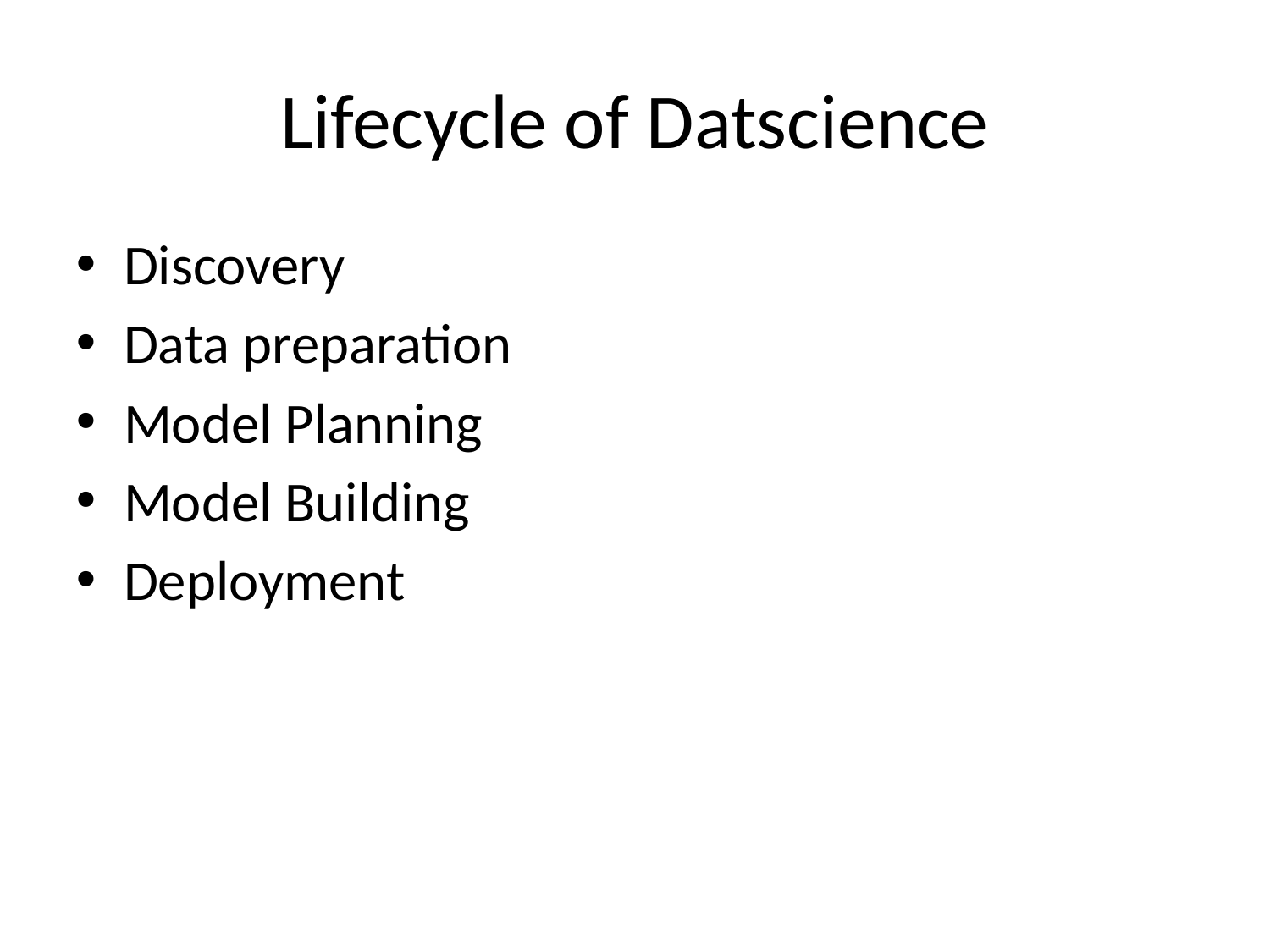

Lifecycle of Datscience
Discovery
Data preparation
Model Planning
Model Building
Deployment